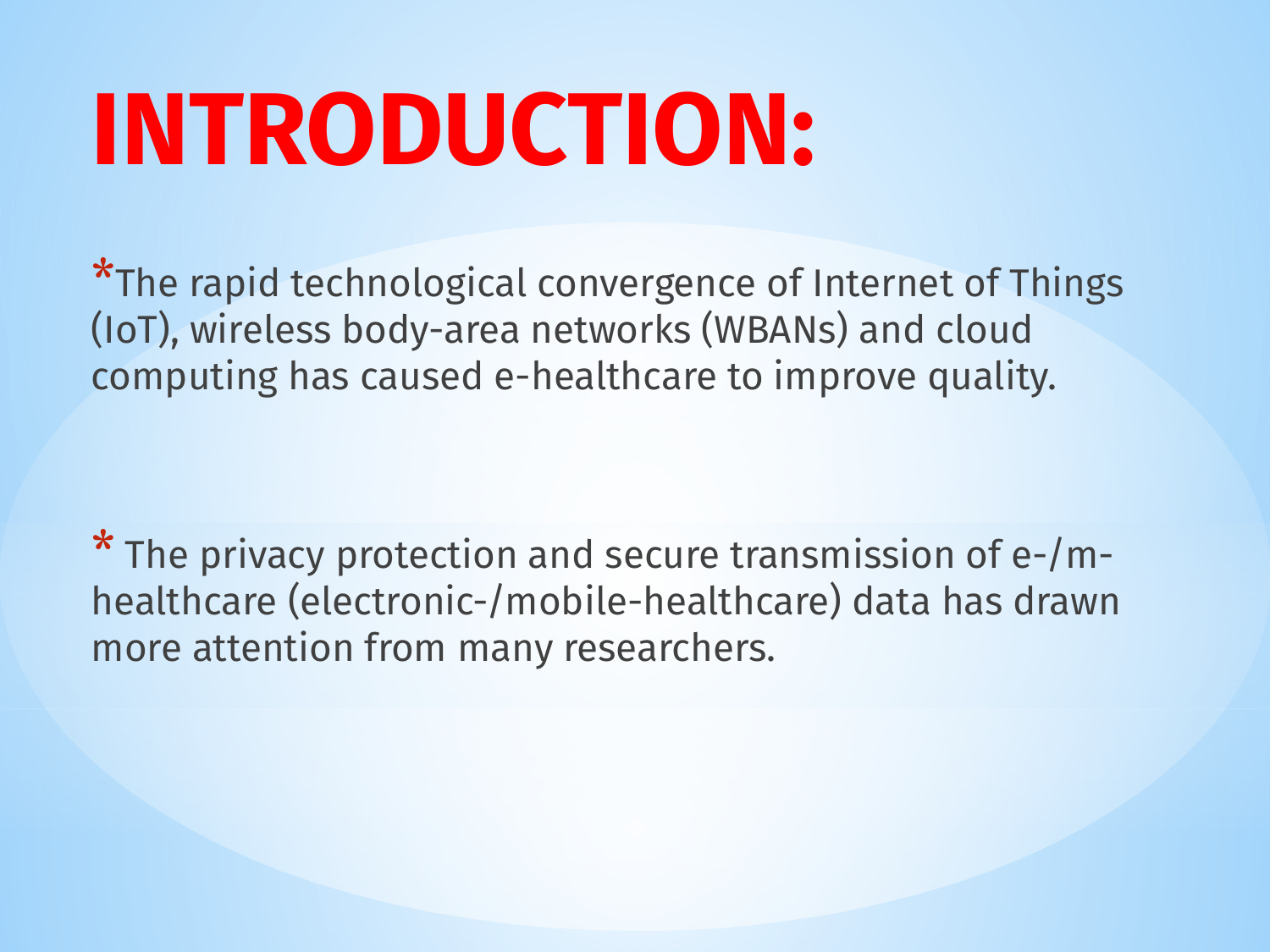

INTRODUCTION:

The rapid technological convergence of Internet of Things (IoT), wireless body-area networks (WBANs) and cloud computing has caused e-healthcare to improve quality.

 The privacy protection and secure transmission of e-/m-healthcare (electronic-/mobile-healthcare) data has drawn more attention from many researchers.